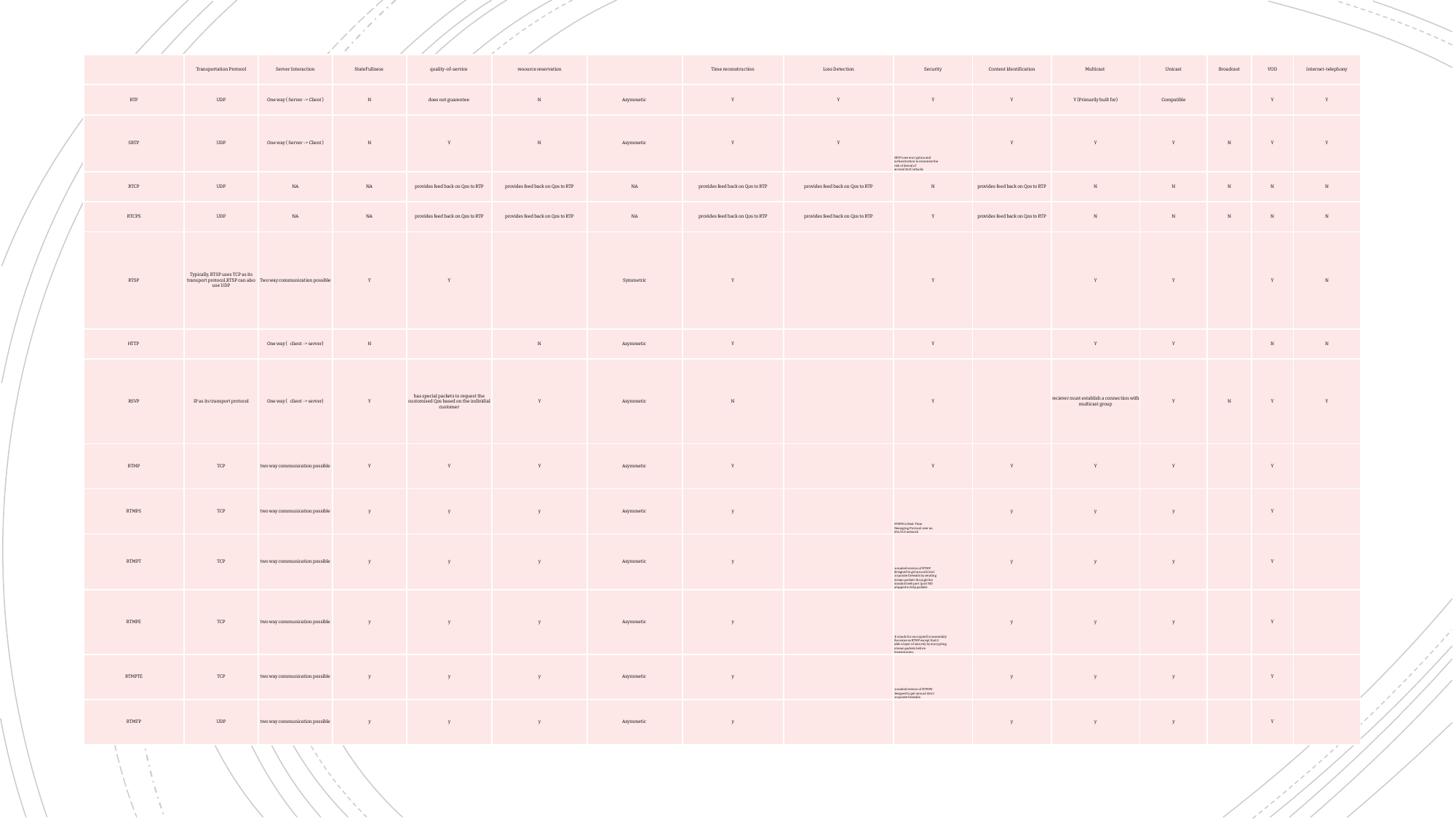

|  | Transportation Protocol | Server Interaction | StateFullness | quality-of-service | resource reservation |  | Time reconstruction | Loss Detection | Security | Content Identification | Multicast | Unicast | Broadcast | VOD | Internet-telephony |
| --- | --- | --- | --- | --- | --- | --- | --- | --- | --- | --- | --- | --- | --- | --- | --- |
| RTP | UDP | One way ( Server -> Client ) | N | does not guarentee | N | Asymmetic | Y | Y | Y | Y | Y (Primarily built for) | Compatible |  | Y | Y |
| SRTP | UDP | One way ( Server -> Client ) | N | Y | N | Asymmetic | Y | Y | SRTP uses encryption and  authentication to minimize the risk of denial of service( DoS ) attacks | Y | Y | Y | N | Y | Y |
| RTCP | UDP | NA | NA | provides feed back on Qos to RTP | provides feed back on Qos to RTP | NA | provides feed back on Qos to RTP | provides feed back on Qos to RTP | N | provides feed back on Qos to RTP | N | N | N | N | N |
| RTCPS | UDP | NA | NA | provides feed back on Qos to RTP | provides feed back on Qos to RTP | NA | provides feed back on Qos to RTP | provides feed back on Qos to RTP | Y | provides feed back on Qos to RTP | N | N | N | N | N |
| RTSP | Typically, RTSP uses TCP as its transport protocol,RTSP can also use UDP | Two way communication possible | Y | Y |  | Symmetric | Y |  | Y |  | Y | Y |  | Y | N |
| HTTP |  | One way ( client -> server) | N |  | N | Asymmetic | Y |  | Y |  | Y | Y |  | N | N |
| RSVP | IP as its transport protocol | One way ( client -> server) | Y | has special packets to request the customised Qos based on the individial customer | Y | Asymmetic | N |  | Y |  | reciever must establish a connection with multicast group | Y | N | Y | Y |
| RTMP | TCP | two way communication possible | Y | Y | Y | Asymmetic | Y |  | Y | Y | Y | Y |  | Y |  |
| RTMPS | TCP | two way communication possible | y | y | y | Asymmetic | y |  | RTMPS is Real-Time Messaging Protocol over an SSL/TLS network | y | y | y |  | Y |  |
| RTMPT | TCP | two way communication possible | y | y | y | Asymmetic | y |  | tunneled version of RTMP designed to get around strict corporate firewalls by sending stream packets through the standard web port (port 80) wrapped in http packets | y | y | y |  | Y |  |
| RTMPE | TCP | two way communication possible | y | y | y | Asymmetic | y |  | (E stands for encrypted) is essentially the same as RTMP except that it adds a layer of security by encrypting stream packets before transmission. | y | y | y |  | Y |  |
| RTMPTE | TCP | two way communication possible | y | y | y | Asymmetic | y |  | tunneled version of RTMPE designed to get around strict corporate firewalls. | y | y | y |  | Y |  |
| RTMFP | UDP | two way communication possible | y | y | y | Asymmetic | y |  |  | y | y | y |  | Y |  |
#